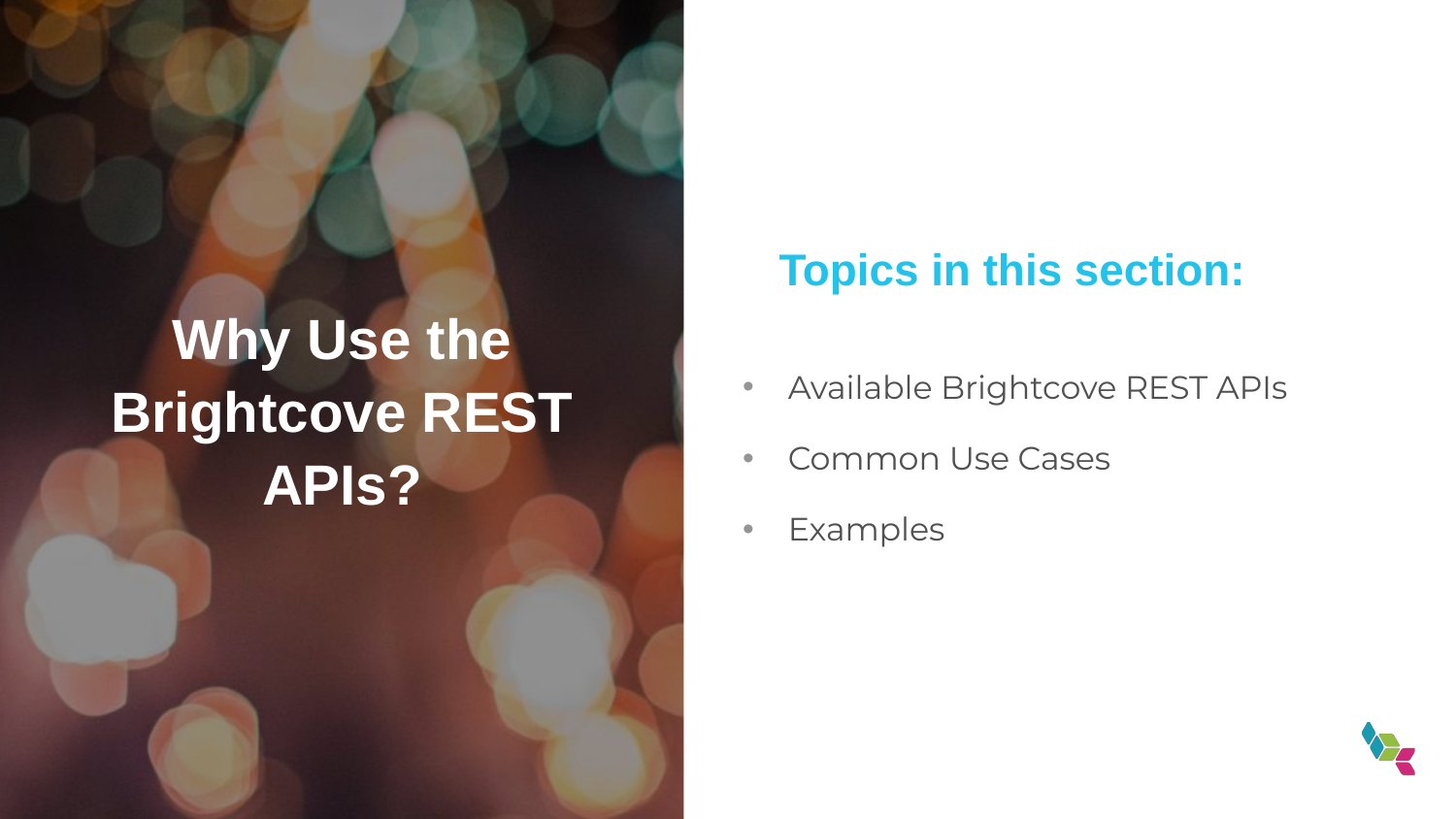

Topics in this section:
Why Use the Brightcove REST APIs?

Available Brightcove REST APIs
Common Use Cases
Examples